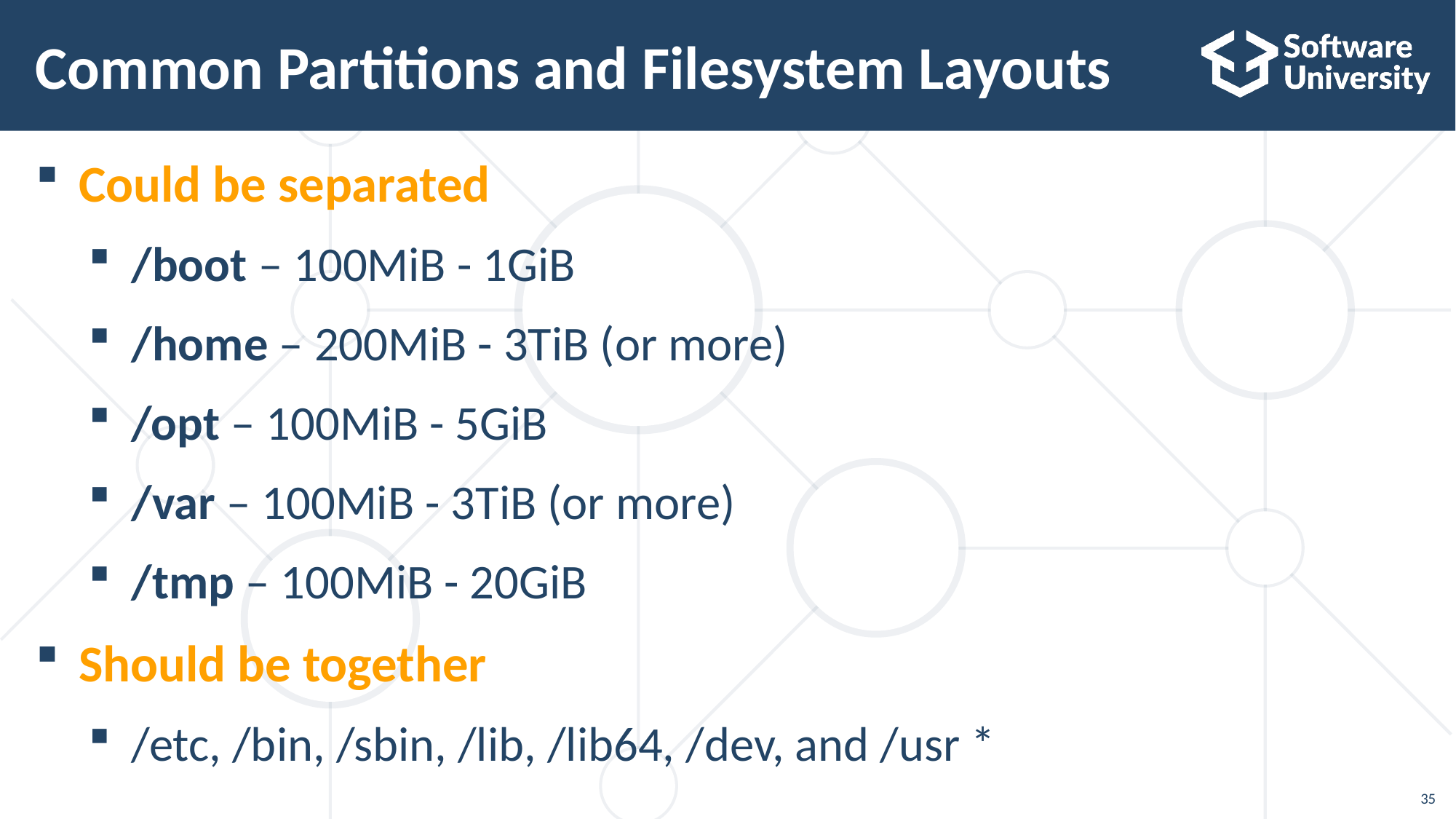

# Common Partitions and Filesystem Layouts
Could be separated
/boot – 100MiB - 1GiB
/home – 200MiB - 3TiB (or more)
/opt – 100MiB - 5GiB
/var – 100MiB - 3TiB (or more)
/tmp – 100MiB - 20GiB
Should be together
/etc, /bin, /sbin, /lib, /lib64, /dev, and /usr *
35